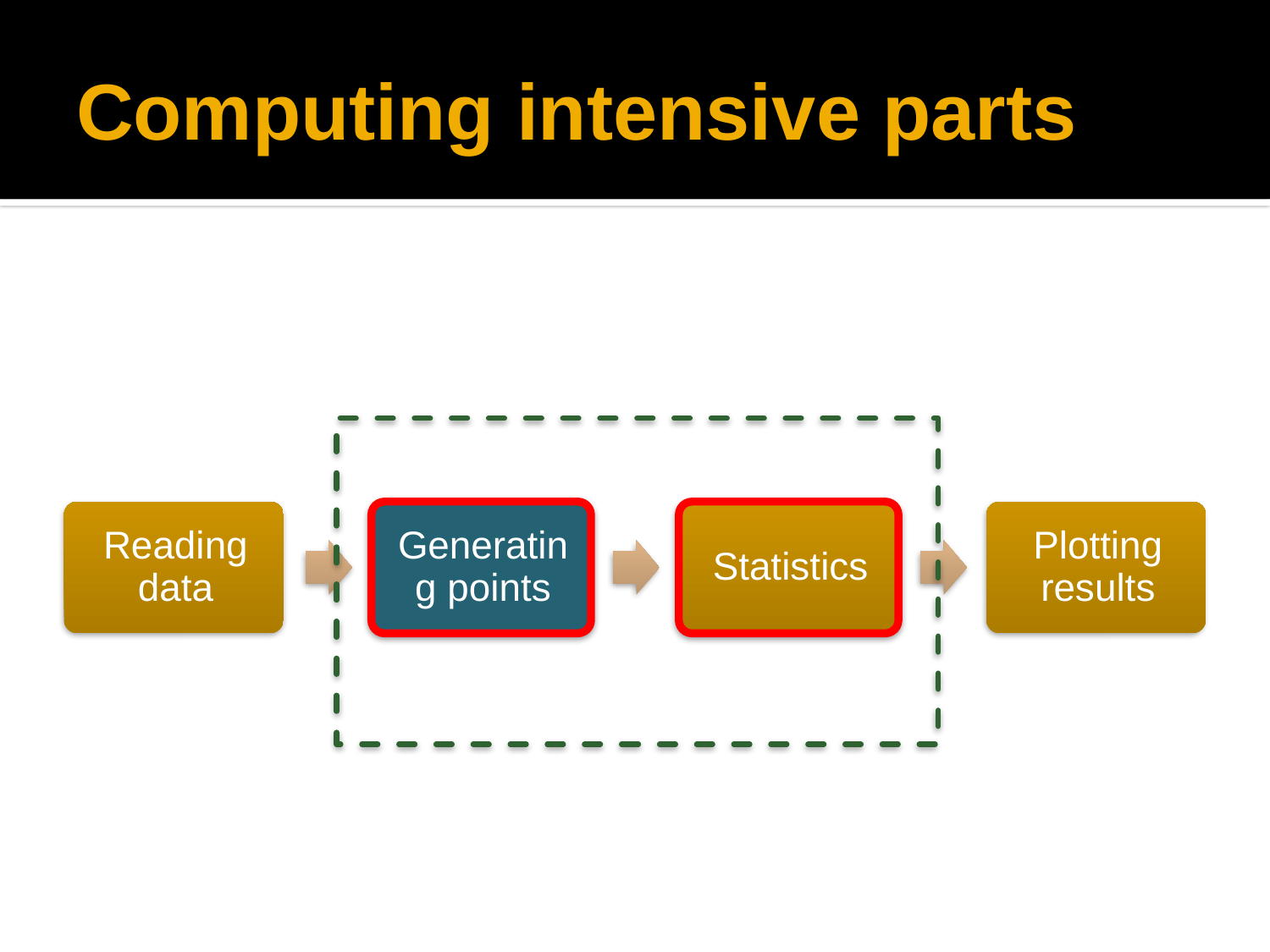

# Computing intensive parts
Reading data

Generating points

Statistics

Plotting results